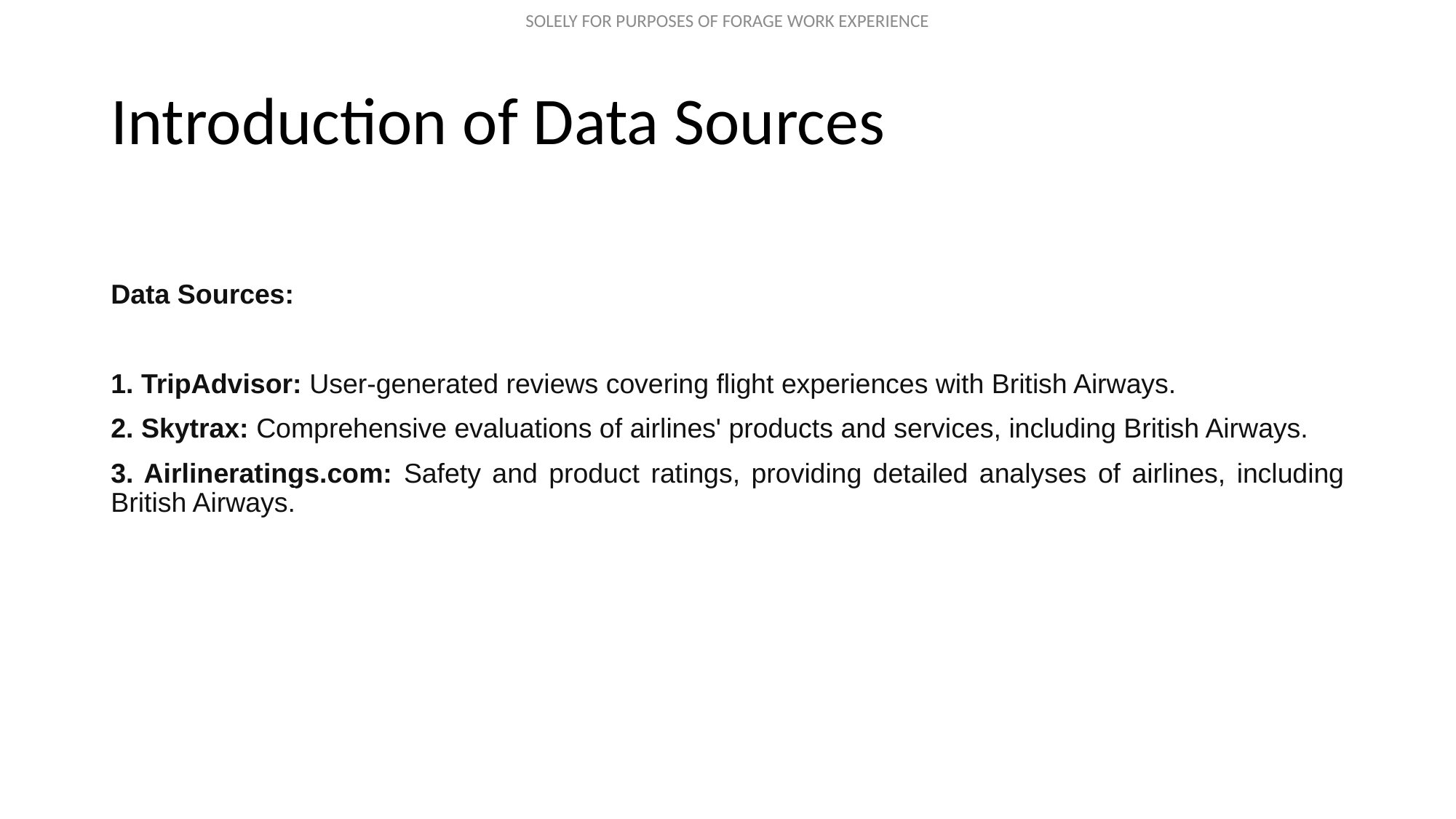

# Introduction of Data Sources
Data Sources:

1. TripAdvisor: User-generated reviews covering flight experiences with British Airways.
2. Skytrax: Comprehensive evaluations of airlines' products and services, including British Airways.
3. Airlineratings.com: Safety and product ratings, providing detailed analyses of airlines, including British Airways.